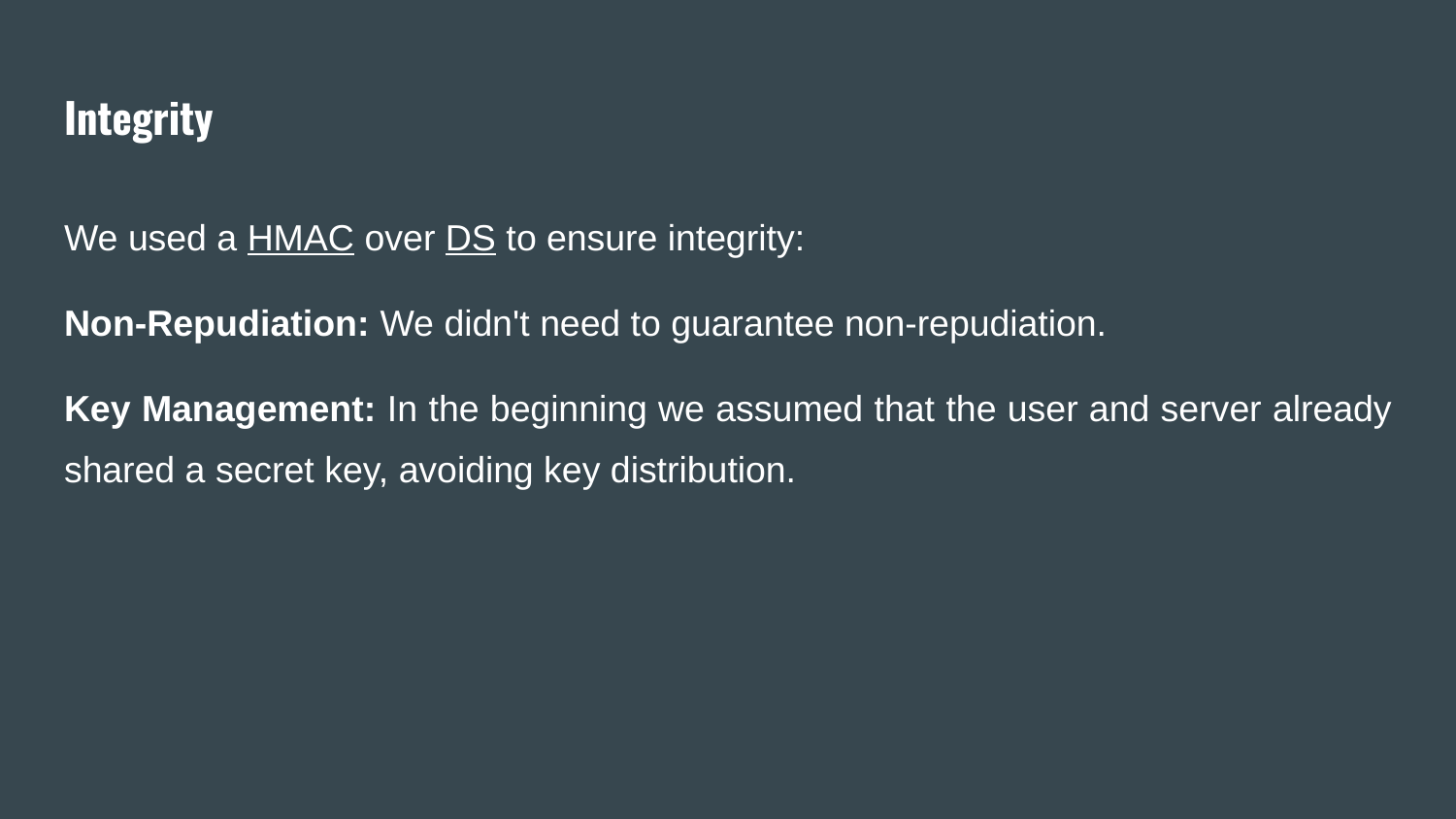

# Integrity
We used a HMAC over DS to ensure integrity:
Non-Repudiation: We didn't need to guarantee non-repudiation.
Key Management: In the beginning we assumed that the user and server already shared a secret key, avoiding key distribution.